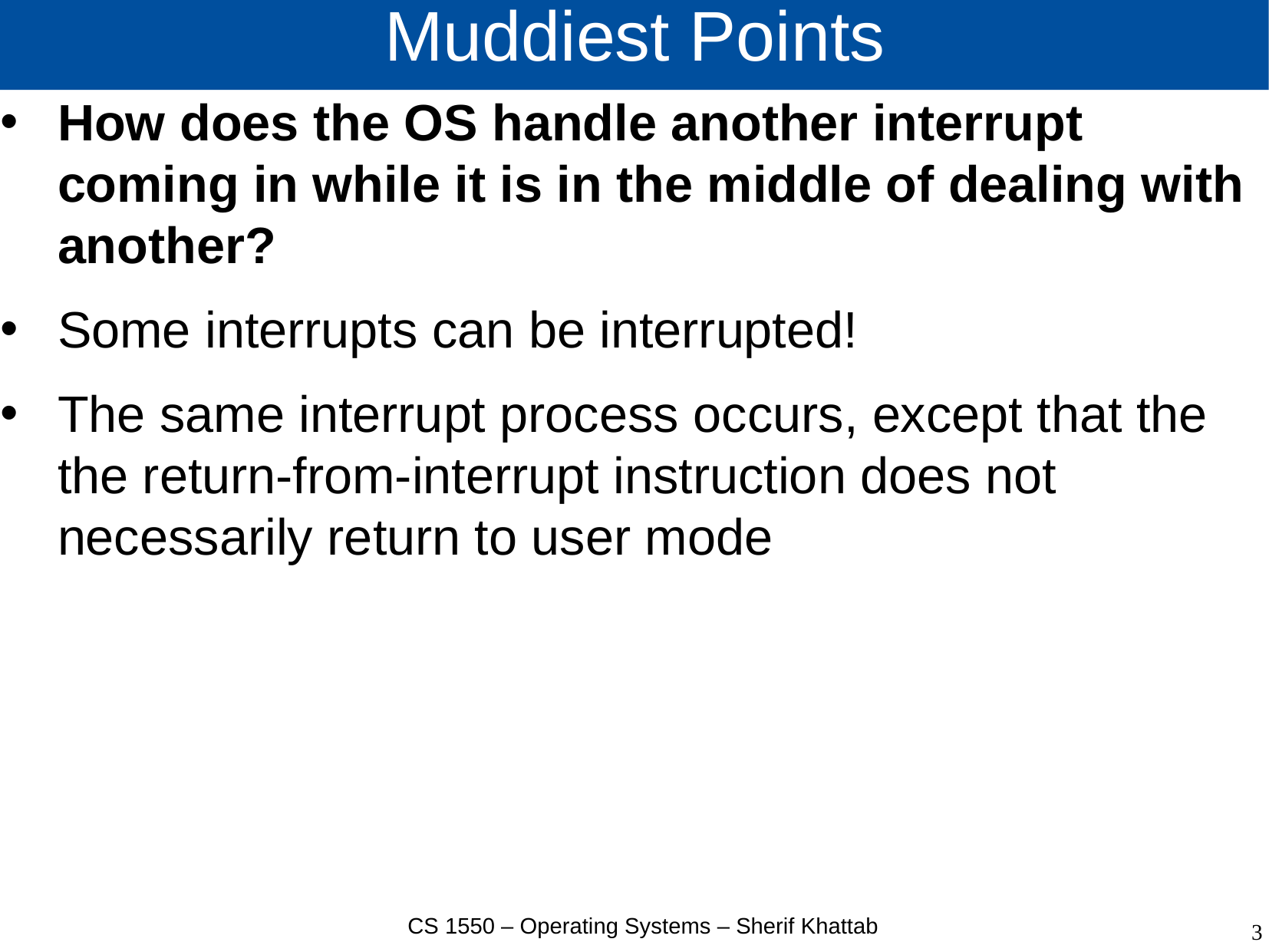

# Muddiest Points
How does the OS handle another interrupt coming in while it is in the middle of dealing with another?
Some interrupts can be interrupted!
The same interrupt process occurs, except that the the return-from-interrupt instruction does not necessarily return to user mode
CS 1550 – Operating Systems – Sherif Khattab
3